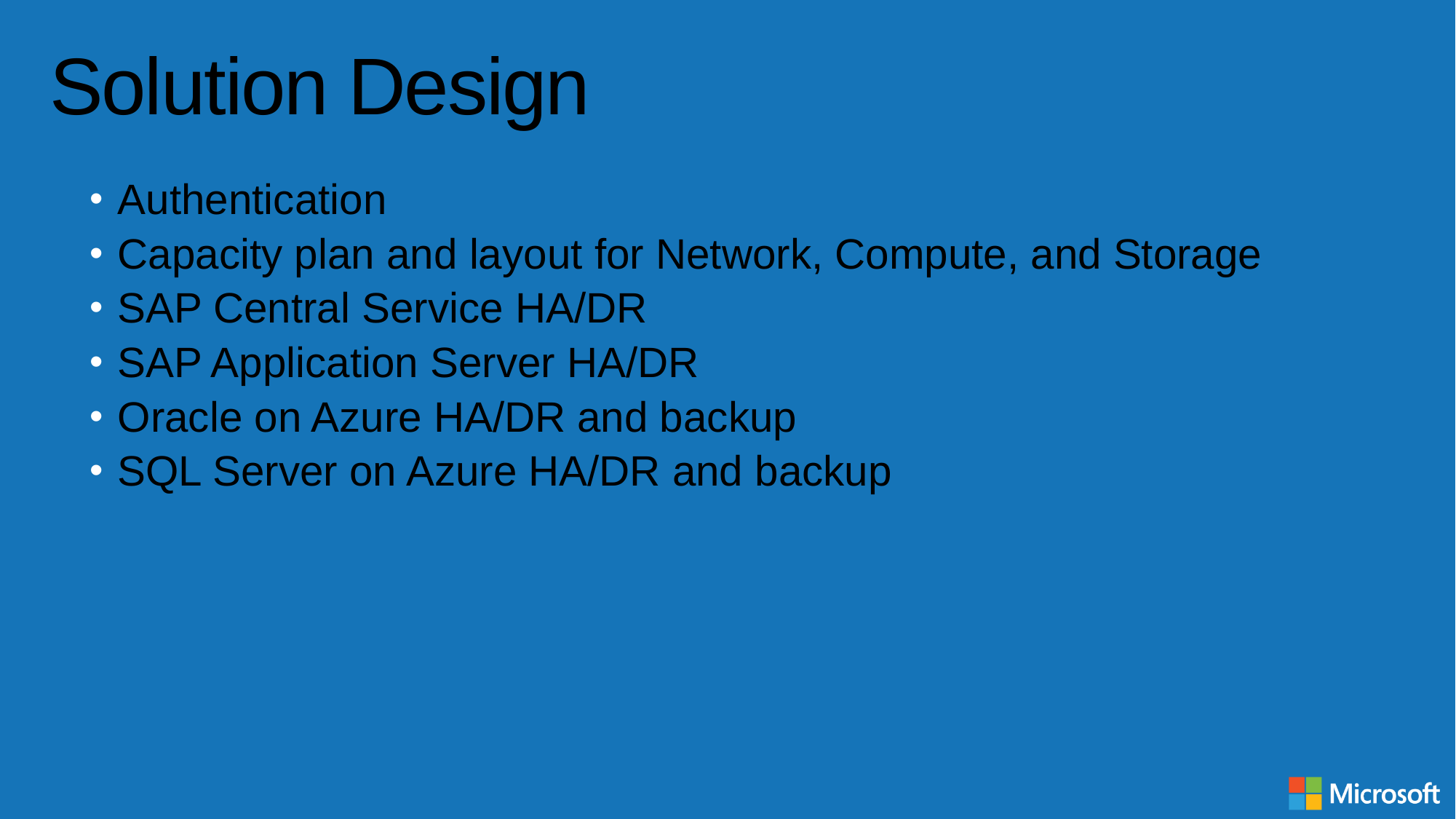

# Solution Design
Authentication
Capacity plan and layout for Network, Compute, and Storage
SAP Central Service HA/DR
SAP Application Server HA/DR
Oracle on Azure HA/DR and backup
SQL Server on Azure HA/DR and backup